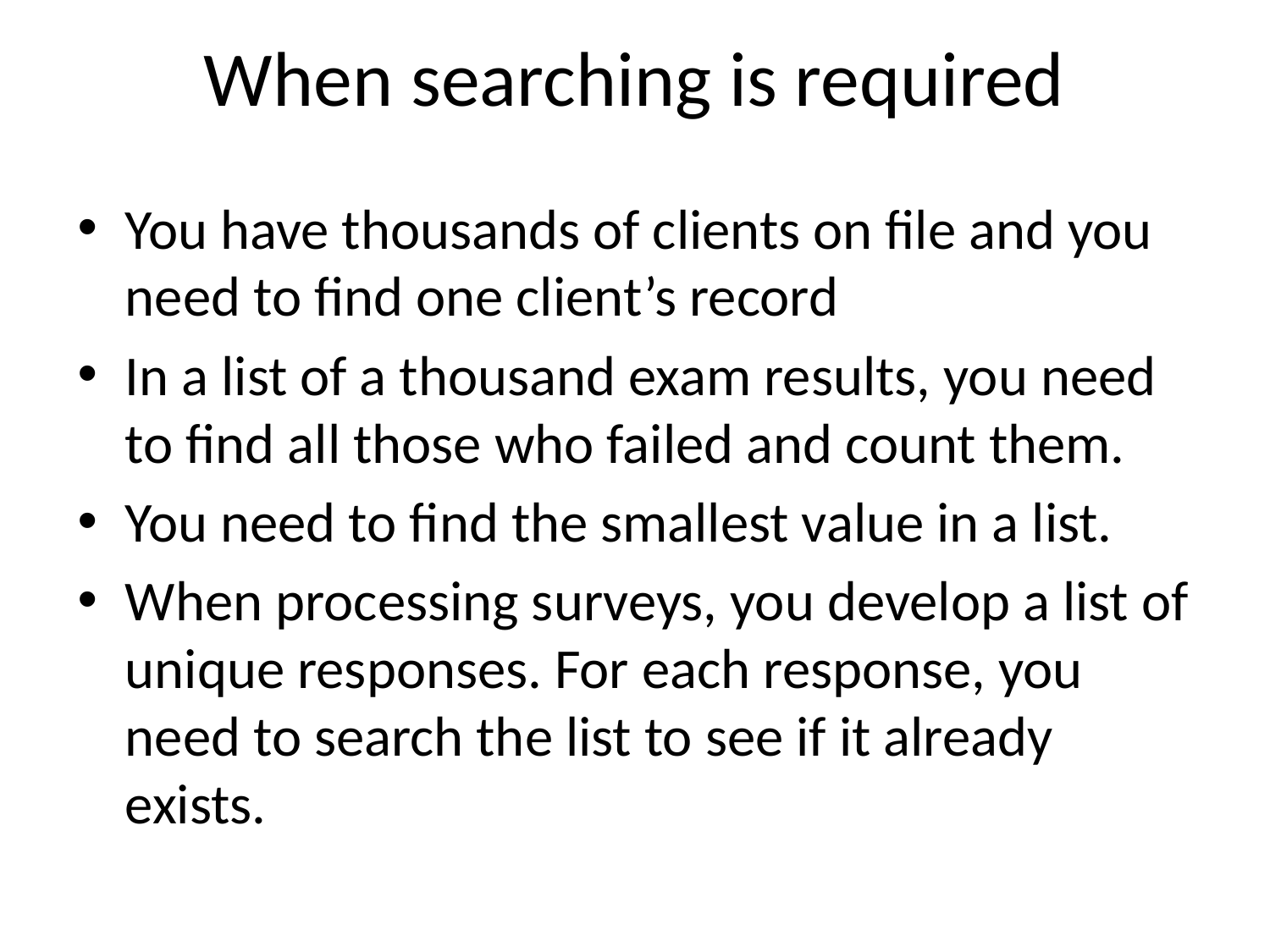

# When searching is required
You have thousands of clients on file and you need to find one client’s record
In a list of a thousand exam results, you need to find all those who failed and count them.
You need to find the smallest value in a list.
When processing surveys, you develop a list of unique responses. For each response, you need to search the list to see if it already exists.